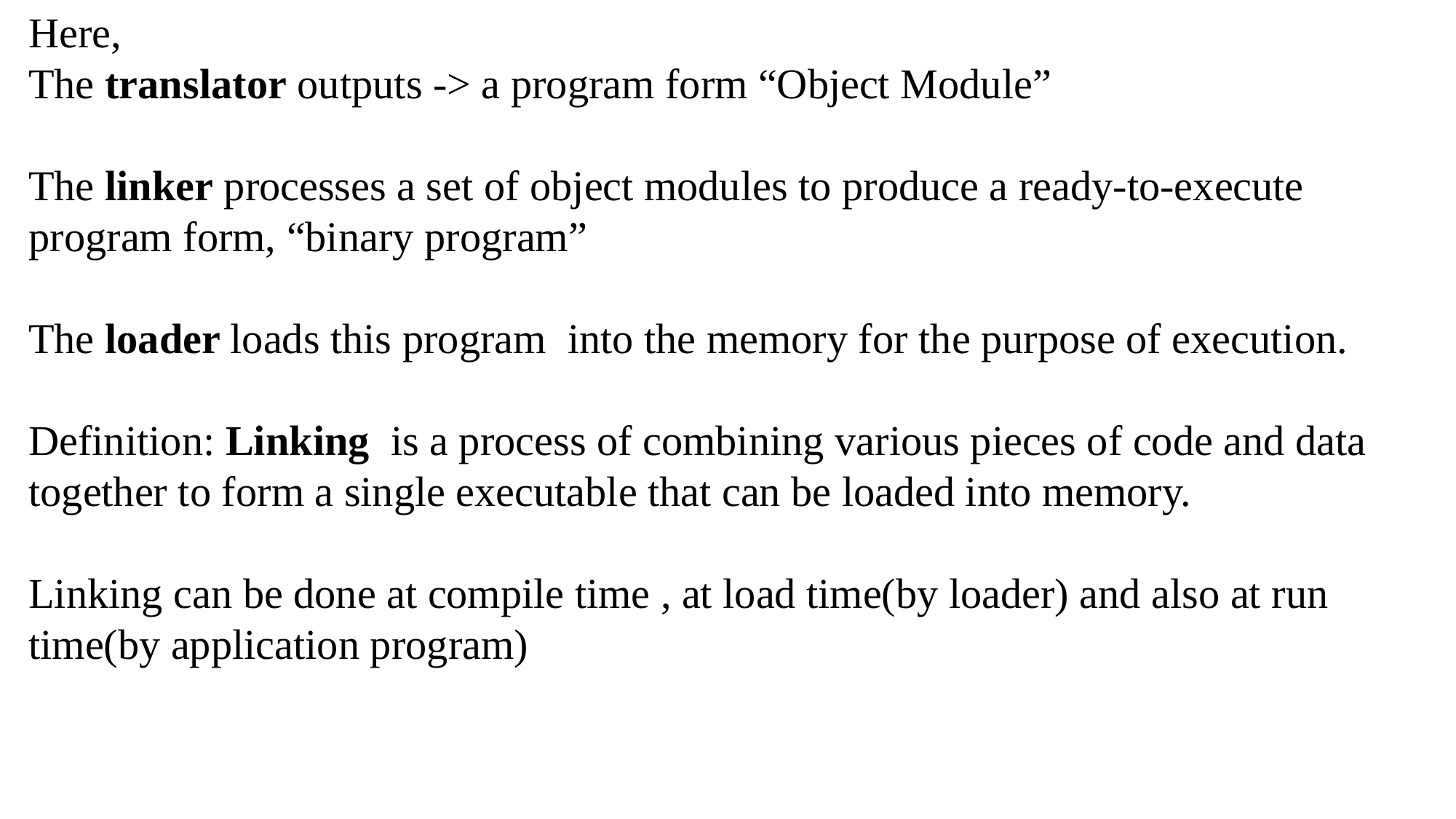

Here,
The translator outputs -> a program form “Object Module”

The linker processes a set of object modules to produce a ready-to-execute program form, “binary program”

The loader loads this program  into the memory for the purpose of execution.

Definition: Linking  is a process of combining various pieces of code and data together to form a single executable that can be loaded into memory.

Linking can be done at compile time , at load time(by loader) and also at run time(by application program)